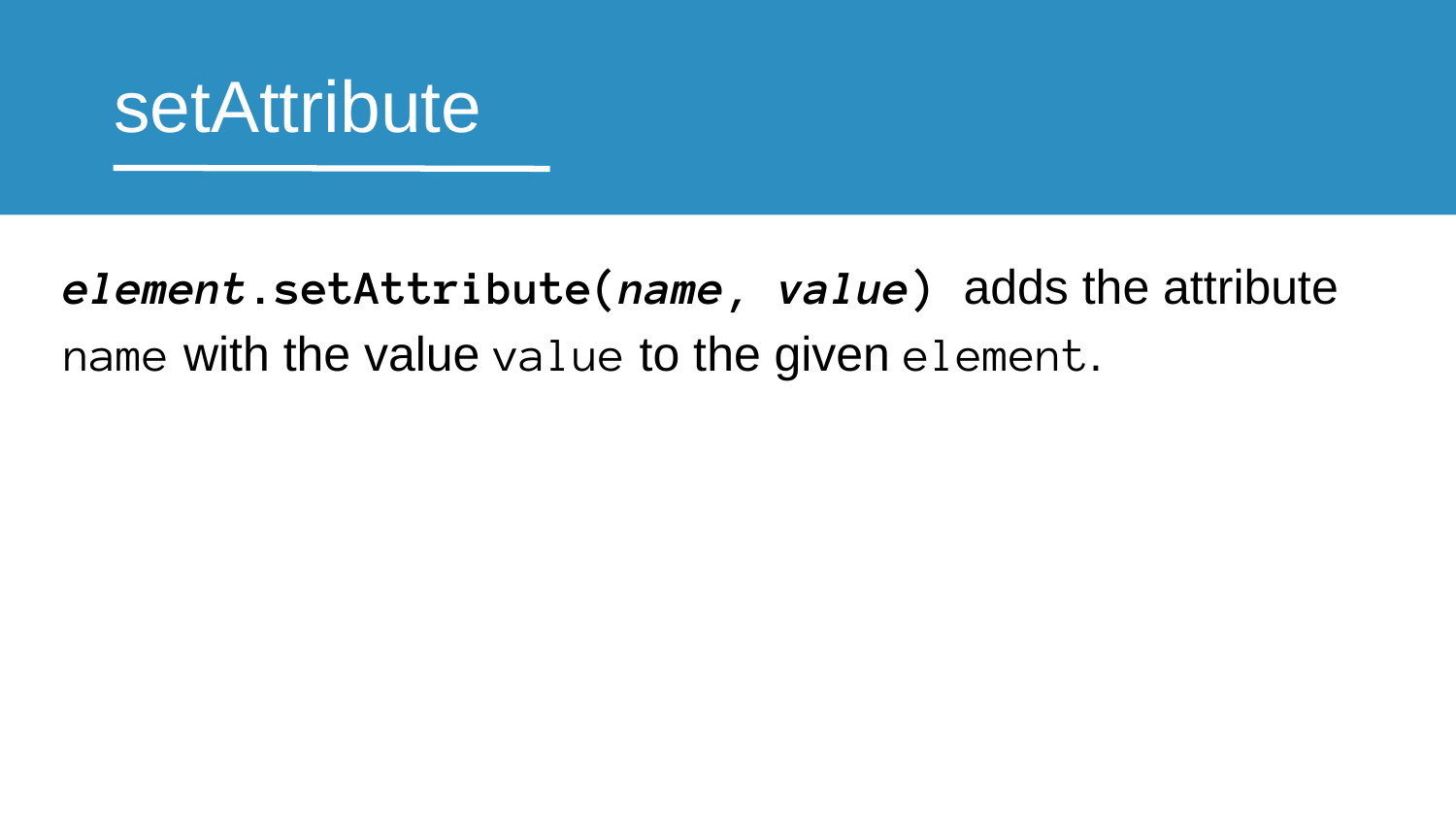

# setAttribute
element.setAttribute(name, value) adds the attribute name with the value value to the given element.